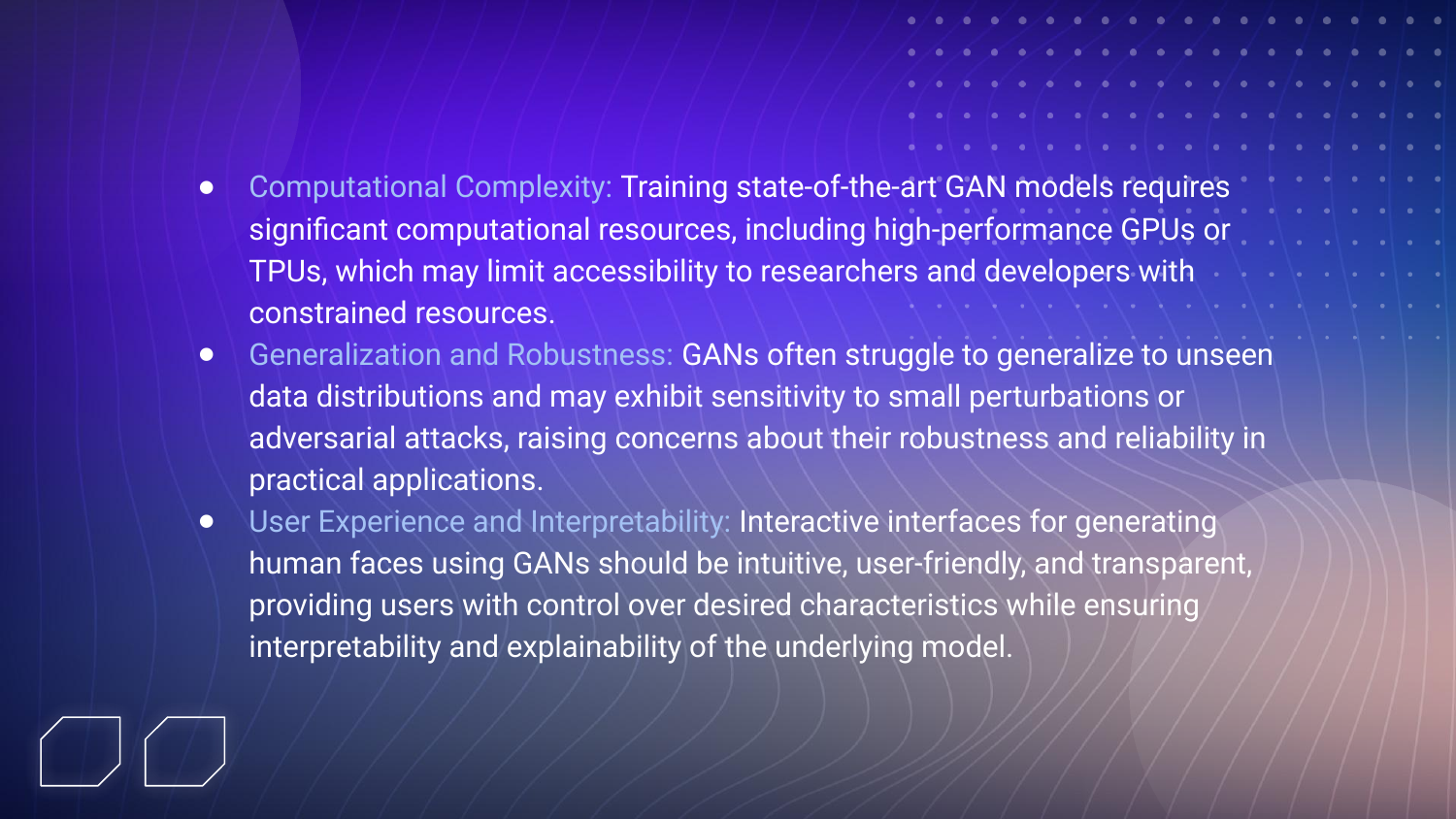

Computational Complexity: Training state-of-the-art GAN models requires significant computational resources, including high-performance GPUs or TPUs, which may limit accessibility to researchers and developers with constrained resources.
Generalization and Robustness: GANs often struggle to generalize to unseen data distributions and may exhibit sensitivity to small perturbations or adversarial attacks, raising concerns about their robustness and reliability in practical applications.
User Experience and Interpretability: Interactive interfaces for generating human faces using GANs should be intuitive, user-friendly, and transparent, providing users with control over desired characteristics while ensuring interpretability and explainability of the underlying model.